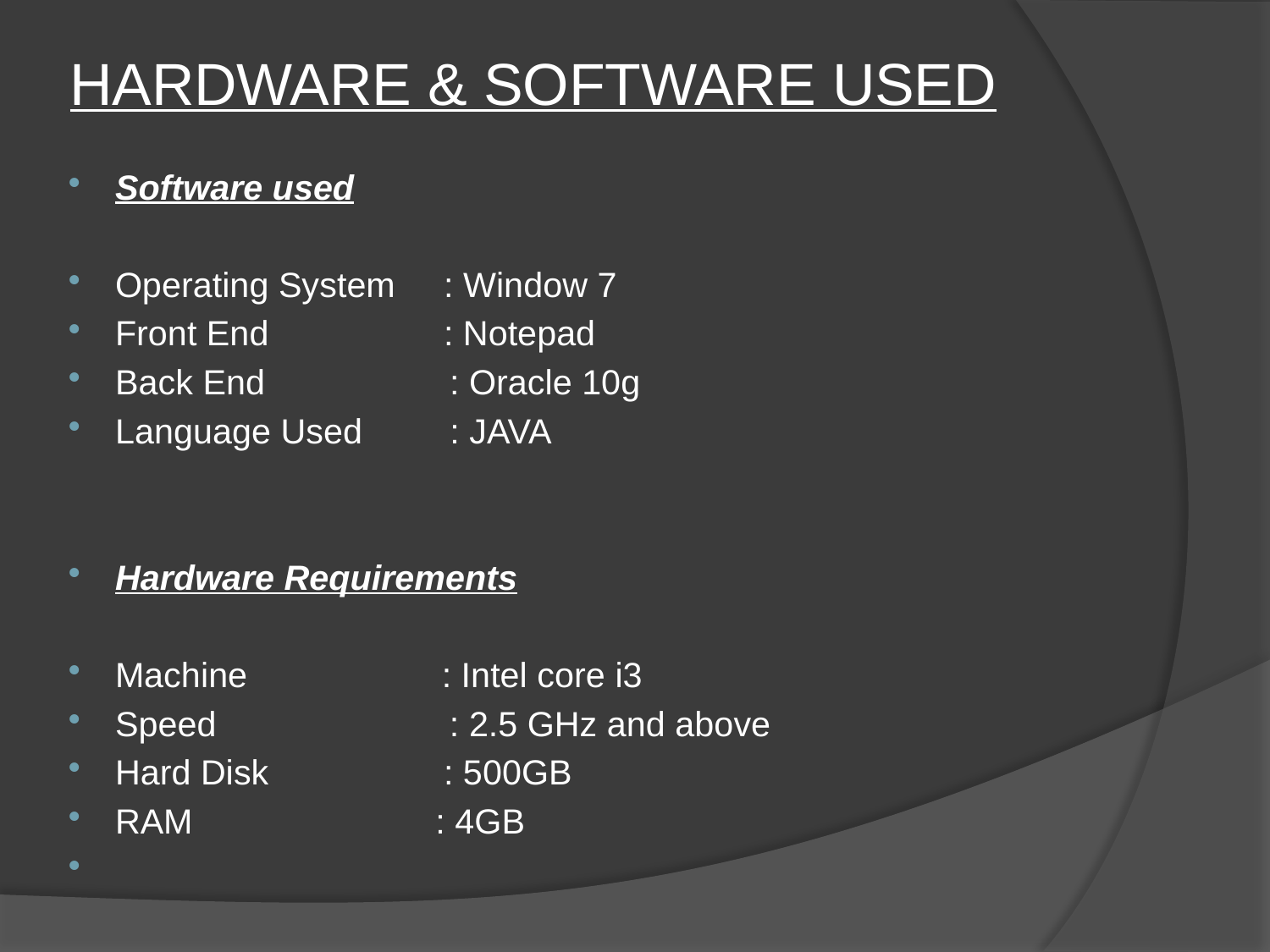

# Hardware & Software Used
Software used

Operating System     : Window 7
Front End                  : Notepad
Back End                   : Oracle 10g
Language Used         : JAVA

Hardware Requirements

Machine                    : Intel core i3
Speed                        : 2.5 GHz and above
Hard Disk                  : 500GB
RAM                         : 4GB